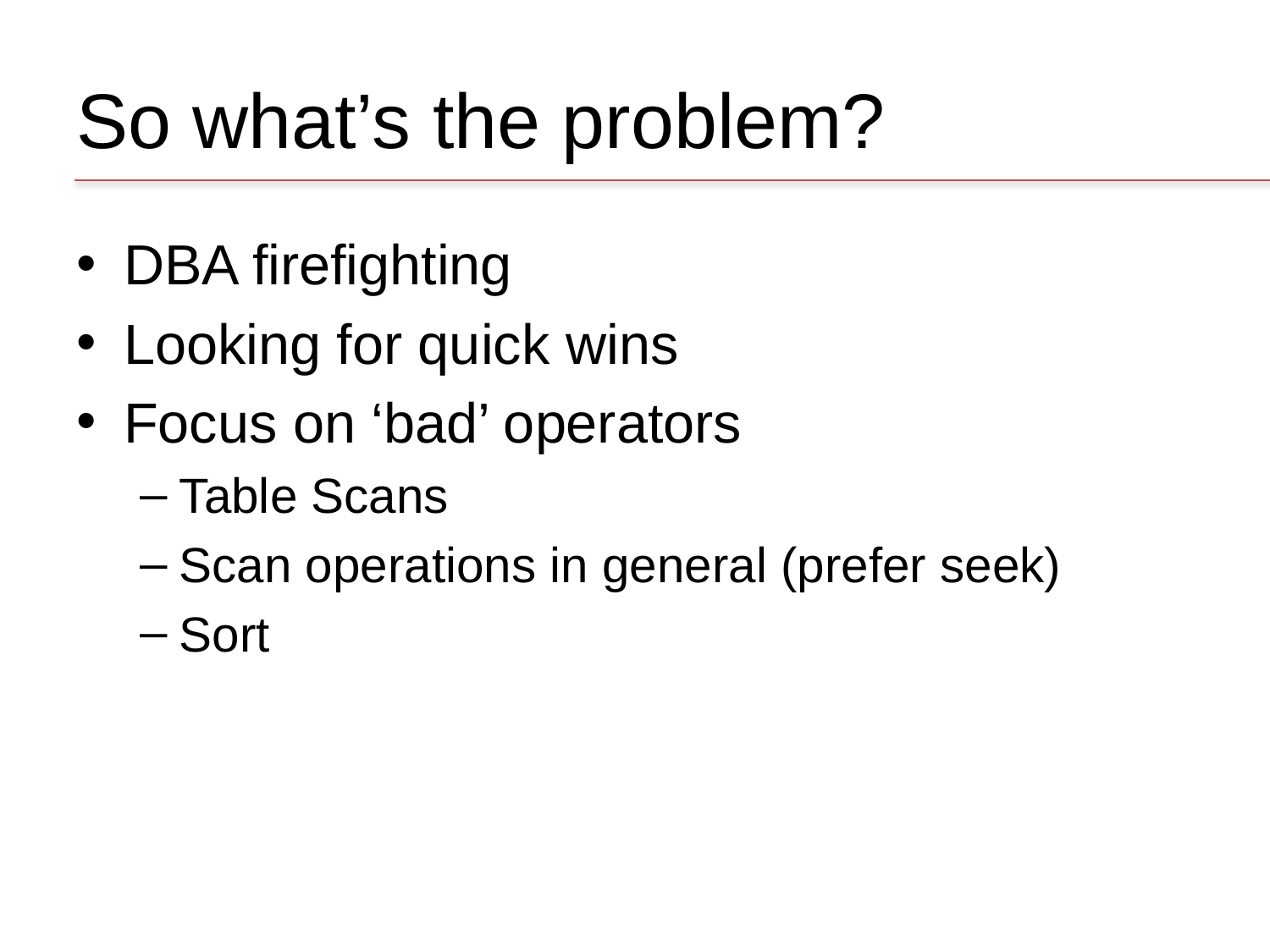

# So what’s the problem?
DBA firefighting
Looking for quick wins
Focus on ‘bad’ operators
Table Scans
Scan operations in general (prefer seek)
Sort